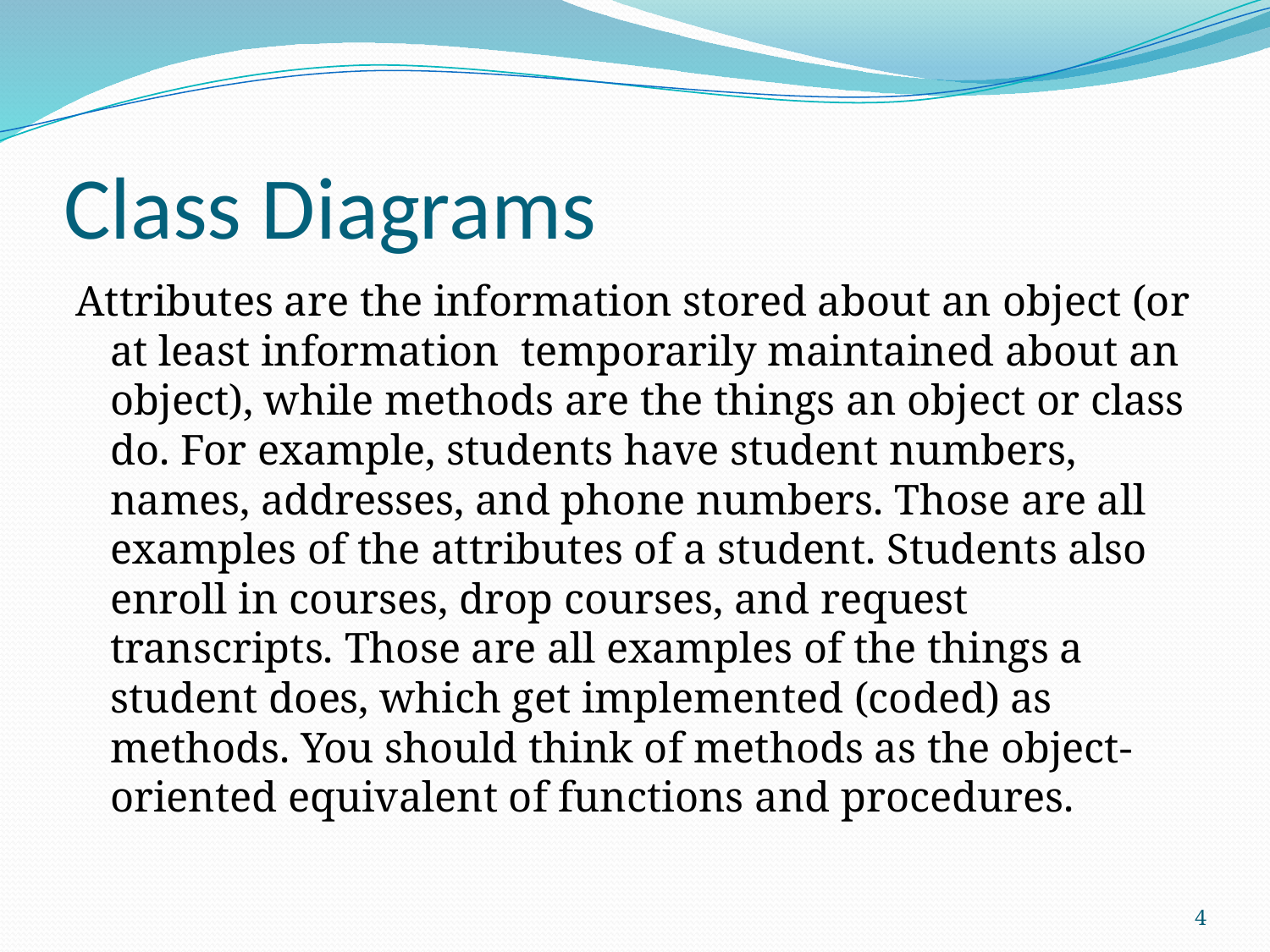

# Class Diagrams
Attributes are the information stored about an object (or at least information  temporarily maintained about an object), while methods are the things an object or class do. For example, students have student numbers, names, addresses, and phone numbers. Those are all examples of the attributes of a student. Students also enroll in courses, drop courses, and request transcripts. Those are all examples of the things a student does, which get implemented (coded) as methods. You should think of methods as the object-oriented equivalent of functions and procedures.
4